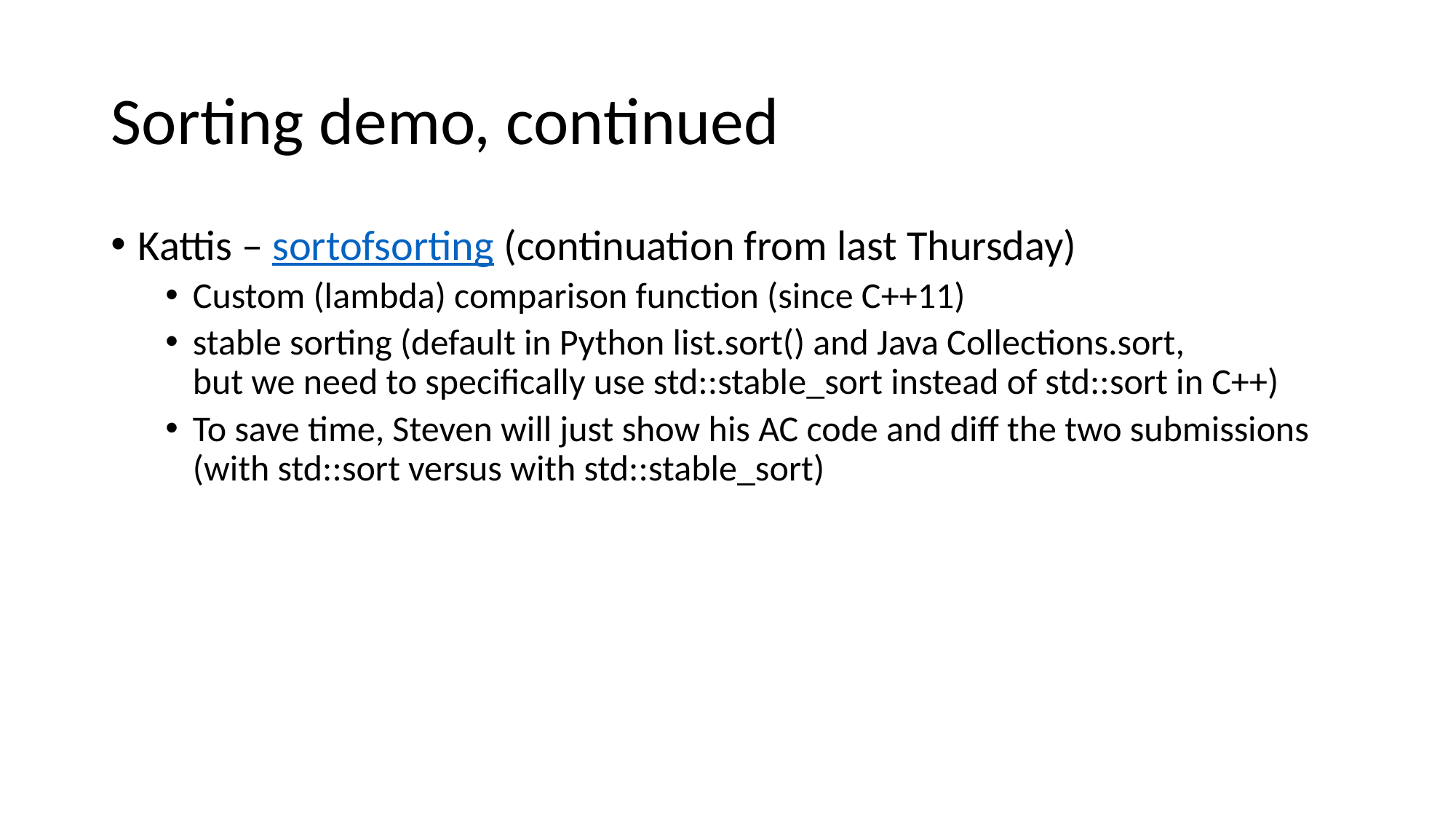

# Sorting demo, continued
Kattis – sortofsorting (continuation from last Thursday)
Custom (lambda) comparison function (since C++11)
stable sorting (default in Python list.sort() and Java Collections.sort,
but we need to specifically use std::stable_sort instead of std::sort in C++)
To save time, Steven will just show his AC code and diff the two submissions (with std::sort versus with std::stable_sort)